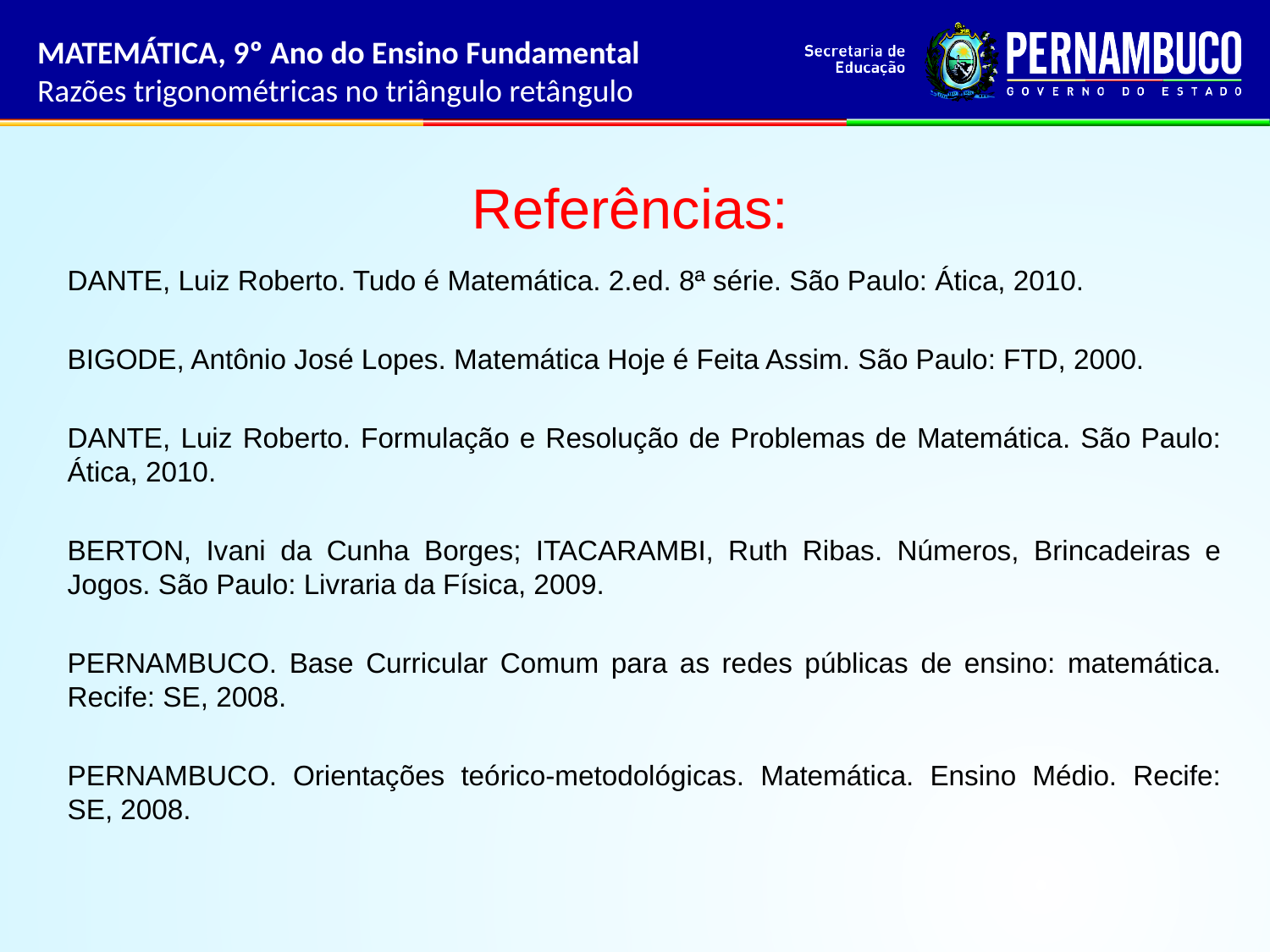

MATEMÁTICA, 9º Ano do Ensino Fundamental
Razões trigonométricas no triângulo retângulo
Referências:
DANTE, Luiz Roberto. Tudo é Matemática. 2.ed. 8ª série. São Paulo: Ática, 2010.

BIGODE, Antônio José Lopes. Matemática Hoje é Feita Assim. São Paulo: FTD, 2000.

DANTE, Luiz Roberto. Formulação e Resolução de Problemas de Matemática. São Paulo: Ática, 2010.

BERTON, Ivani da Cunha Borges; ITACARAMBI, Ruth Ribas. Números, Brincadeiras e Jogos. São Paulo: Livraria da Física, 2009.

PERNAMBUCO. Base Curricular Comum para as redes públicas de ensino: matemática. Recife: SE, 2008.

PERNAMBUCO. Orientações teórico-metodológicas. Matemática. Ensino Médio. Recife: SE, 2008.